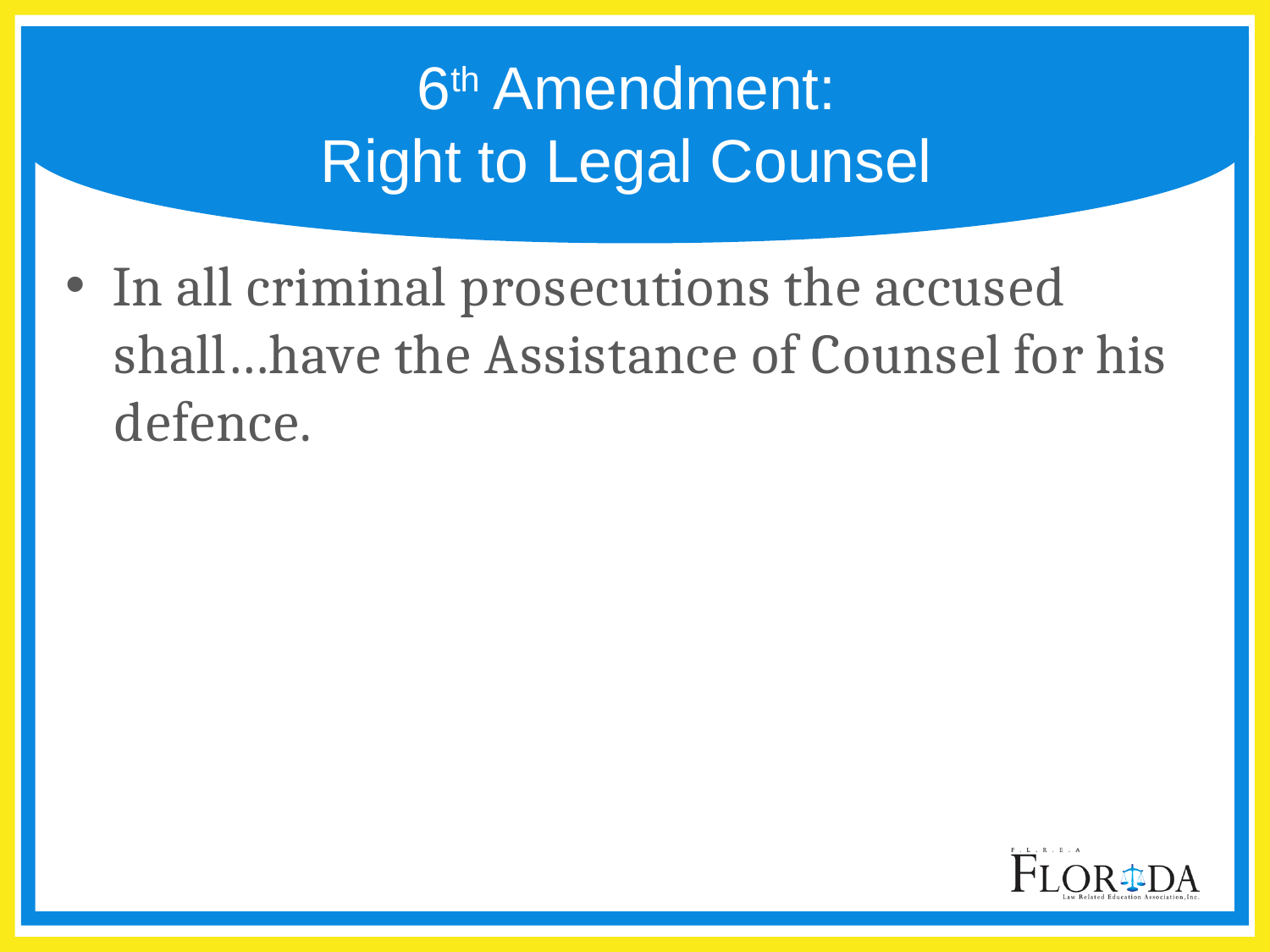

# 6th Amendment: Right to Legal Counsel
In all criminal prosecutions the accused shall…have the Assistance of Counsel for his defence.